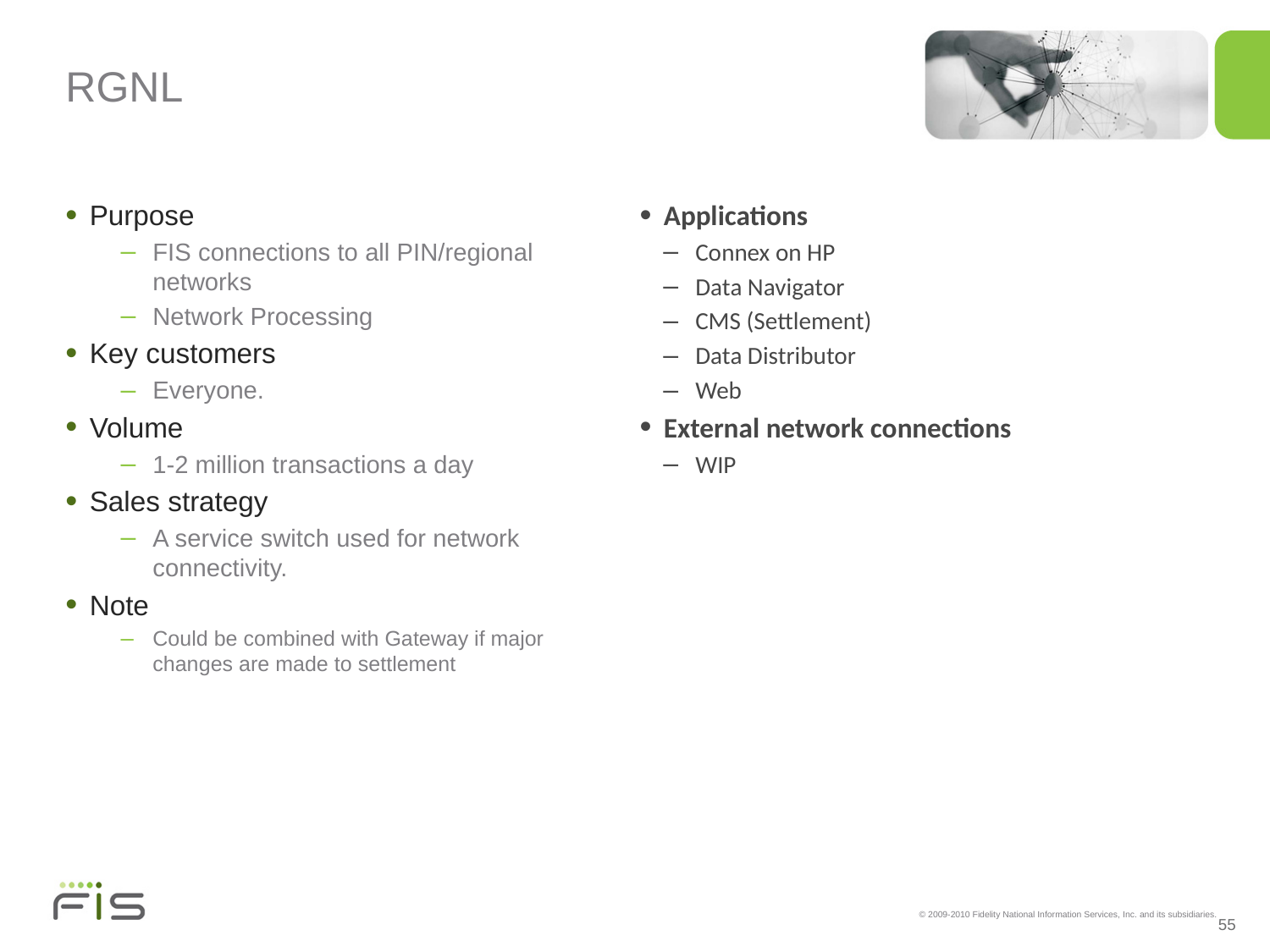

# RGNL
Purpose
FIS connections to all PIN/regional networks
Network Processing
Key customers
Everyone.
Volume
1-2 million transactions a day
Sales strategy
A service switch used for network connectivity.
Note
Could be combined with Gateway if major changes are made to settlement
Applications
Connex on HP
Data Navigator
CMS (Settlement)
Data Distributor
Web
External network connections
WIP

55